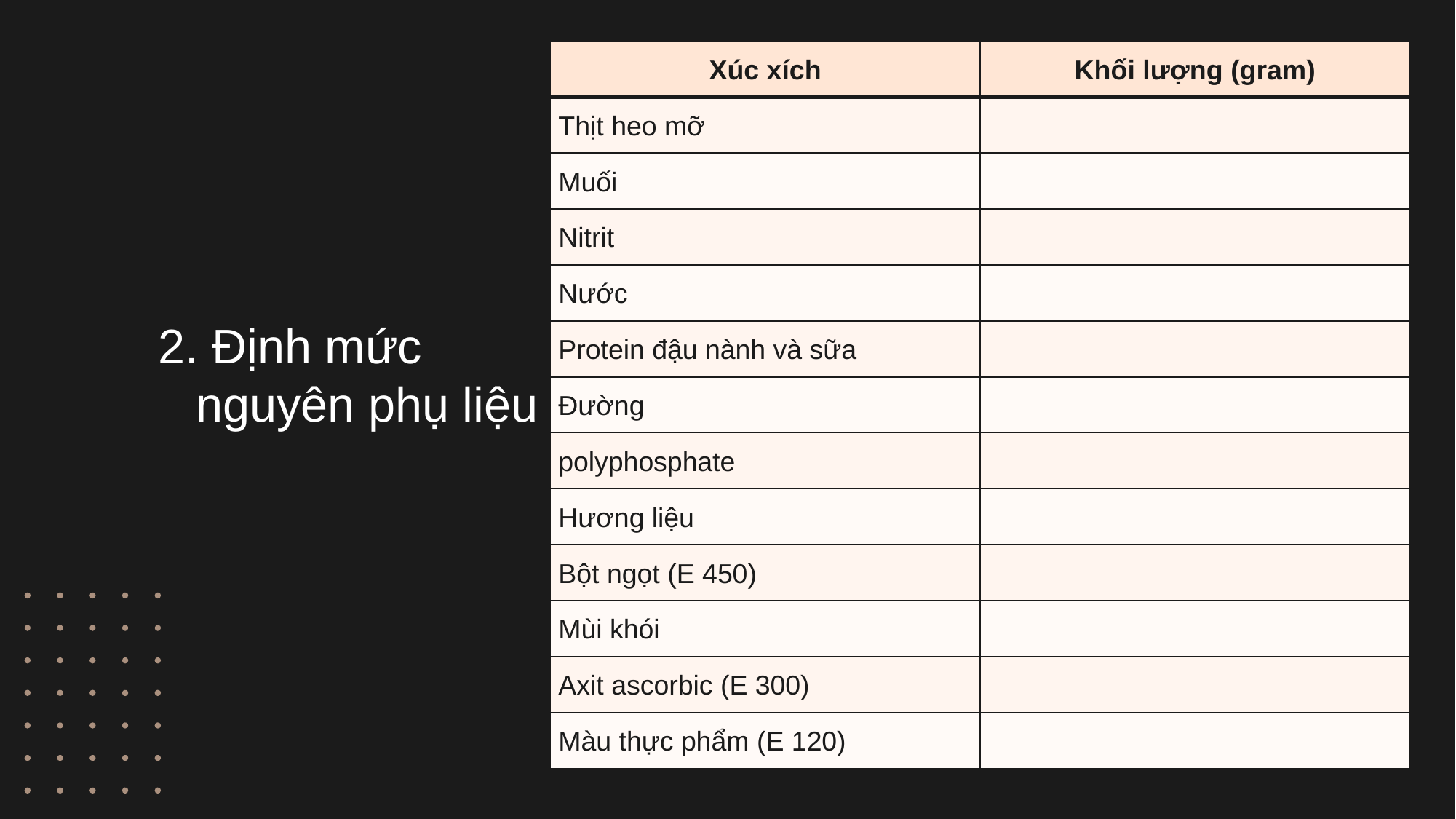

| Xúc xích | Khối lượng (gram) |
| --- | --- |
| Thịt heo mỡ |  |
| Muối |  |
| Nitrit |  |
| Nước |  |
| Protein đậu nành và sữa |  |
| Đường |  |
| polyphosphate |  |
| Hương liệu |  |
| Bột ngọt (E 450) |  |
| Mùi khói |  |
| Axit ascorbic (E 300) |  |
| Màu thực phẩm (E 120) |  |
2. Định mức nguyên phụ liệu